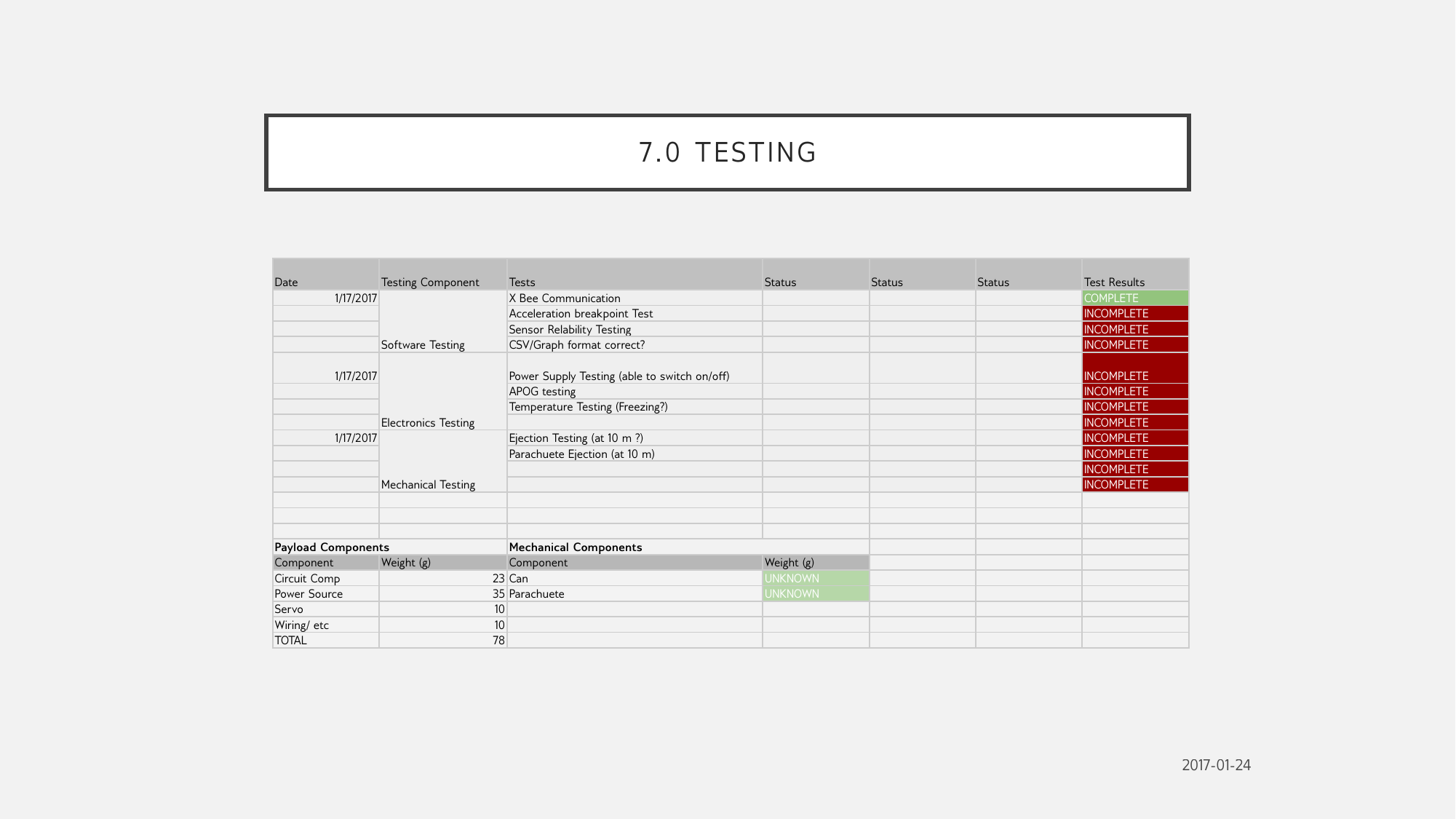

# 7.0 Testing
| Date | Testing Component | Tests | Status | Status | Status | Test Results |
| --- | --- | --- | --- | --- | --- | --- |
| 1/17/2017 | Software Testing | X Bee Communication |  |  |  | COMPLETE |
|  |  | Acceleration breakpoint Test |  |  |  | INCOMPLETE |
|  |  | Sensor Relability Testing |  |  |  | INCOMPLETE |
|  |  | CSV/Graph format correct? |  |  |  | INCOMPLETE |
| 1/17/2017 | Electronics Testing | Power Supply Testing (able to switch on/off) |  |  |  | INCOMPLETE |
|  |  | APOG testing |  |  |  | INCOMPLETE |
|  |  | Temperature Testing (Freezing?) |  |  |  | INCOMPLETE |
|  |  |  |  |  |  | INCOMPLETE |
| 1/17/2017 | Mechanical Testing | Ejection Testing (at 10 m ?) |  |  |  | INCOMPLETE |
|  |  | Parachuete Ejection (at 10 m) |  |  |  | INCOMPLETE |
|  |  |  |  |  |  | INCOMPLETE |
|  |  |  |  |  |  | INCOMPLETE |
|  |  |  |  |  |  |  |
|  |  |  |  |  |  |  |
|  |  |  |  |  |  |  |
| Payload Components |  | Mechanical Components |  |  |  |  |
| Component | Weight (g) | Component | Weight (g) |  |  |  |
| Circuit Comp | 23 | Can | UNKNOWN |  |  |  |
| Power Source | 35 | Parachuete | UNKNOWN |  |  |  |
| Servo | 10 |  |  |  |  |  |
| Wiring/ etc | 10 |  |  |  |  |  |
| TOTAL | 78 |  |  |  |  |  |
2017-01-24